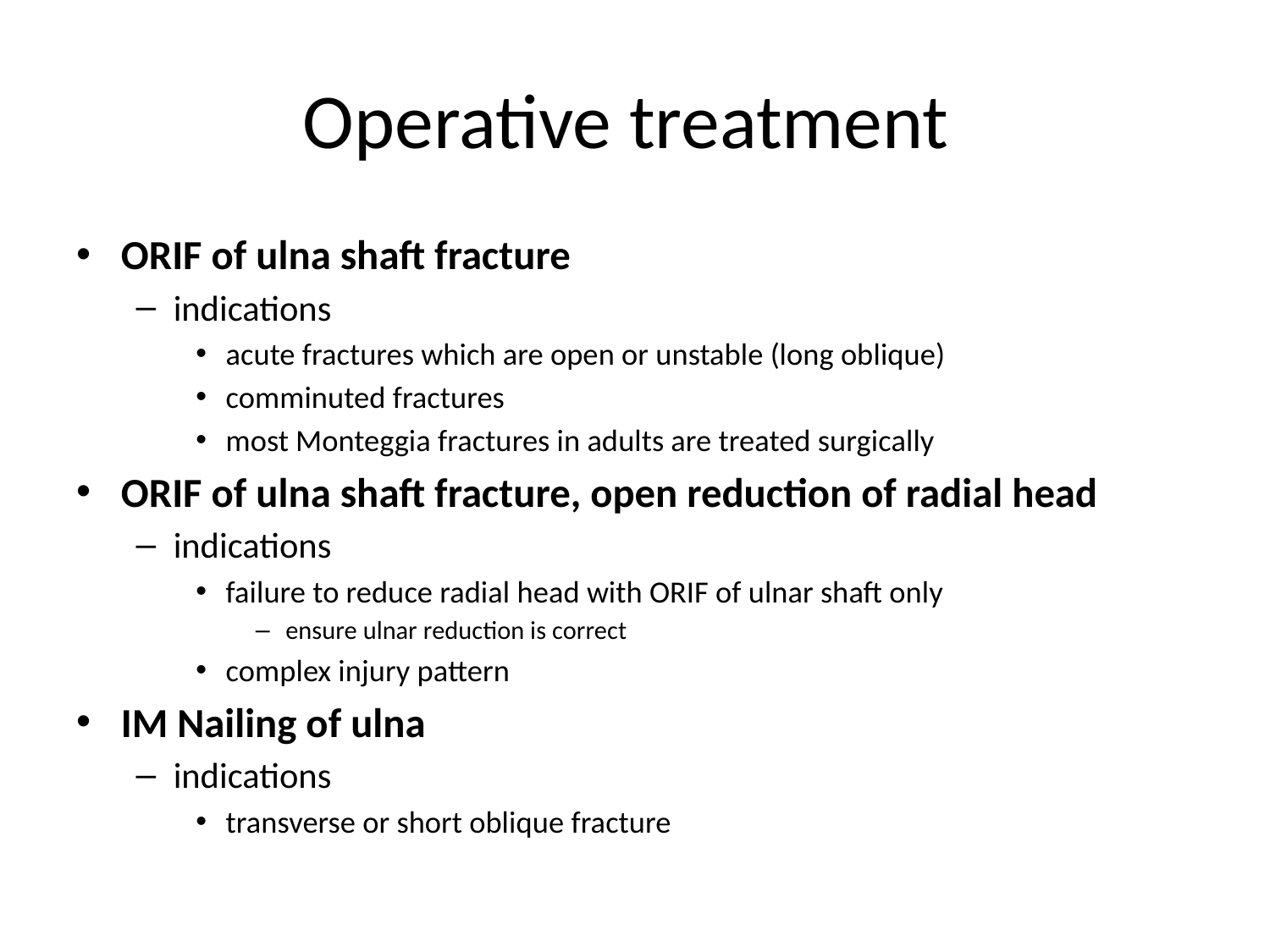

# Operative treatment
ORIF of ulna shaft fracture
indications
acute fractures which are open or unstable (long oblique)
comminuted fractures
most Monteggia fractures in adults are treated surgically
ORIF of ulna shaft fracture, open reduction of radial head
indications
failure to reduce radial head with ORIF of ulnar shaft only
ensure ulnar reduction is correct
complex injury pattern
IM Nailing of ulna
indications
transverse or short oblique fracture